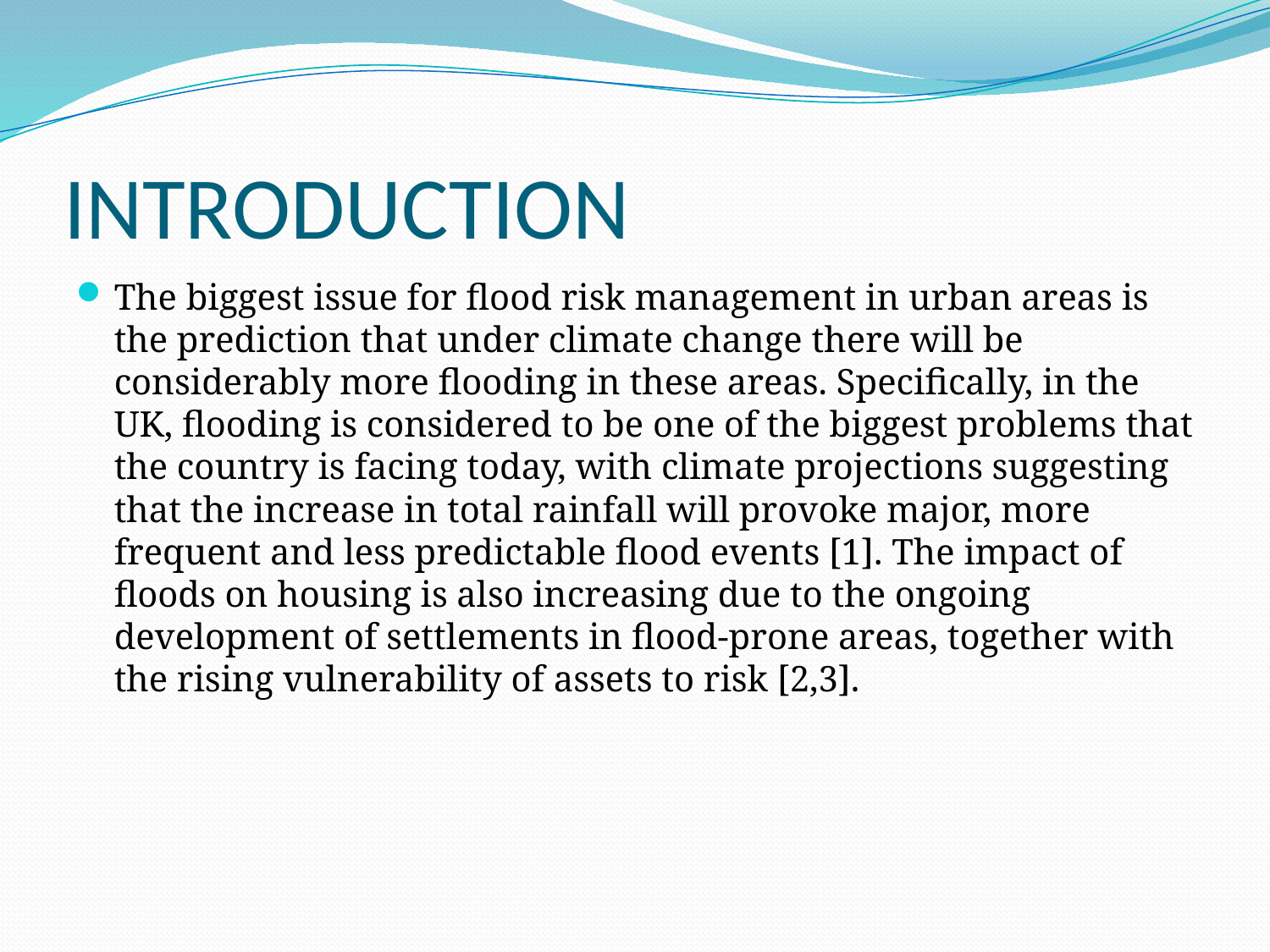

# INTRODUCTION
The biggest issue for flood risk management in urban areas is the prediction that under climate change there will be considerably more flooding in these areas. Specifically, in the UK, flooding is considered to be one of the biggest problems that the country is facing today, with climate projections suggesting that the increase in total rainfall will provoke major, more frequent and less predictable flood events [1]. The impact of floods on housing is also increasing due to the ongoing development of settlements in flood-prone areas, together with the rising vulnerability of assets to risk [2,3].